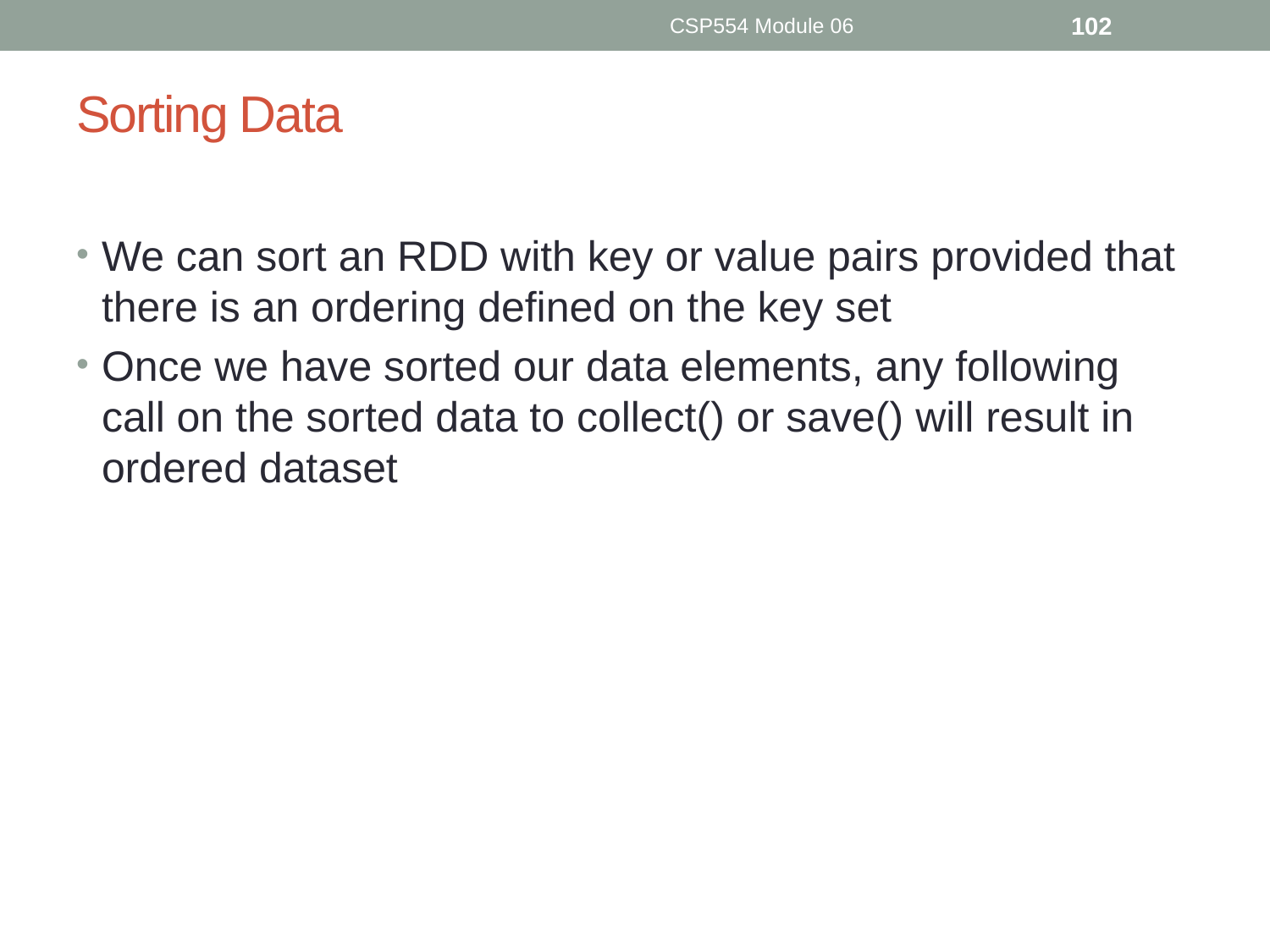

CSP554 Module 06
102
# Sorting Data
We can sort an RDD with key or value pairs provided that there is an ordering defined on the key set
Once we have sorted our data elements, any following call on the sorted data to collect() or save() will result in ordered dataset